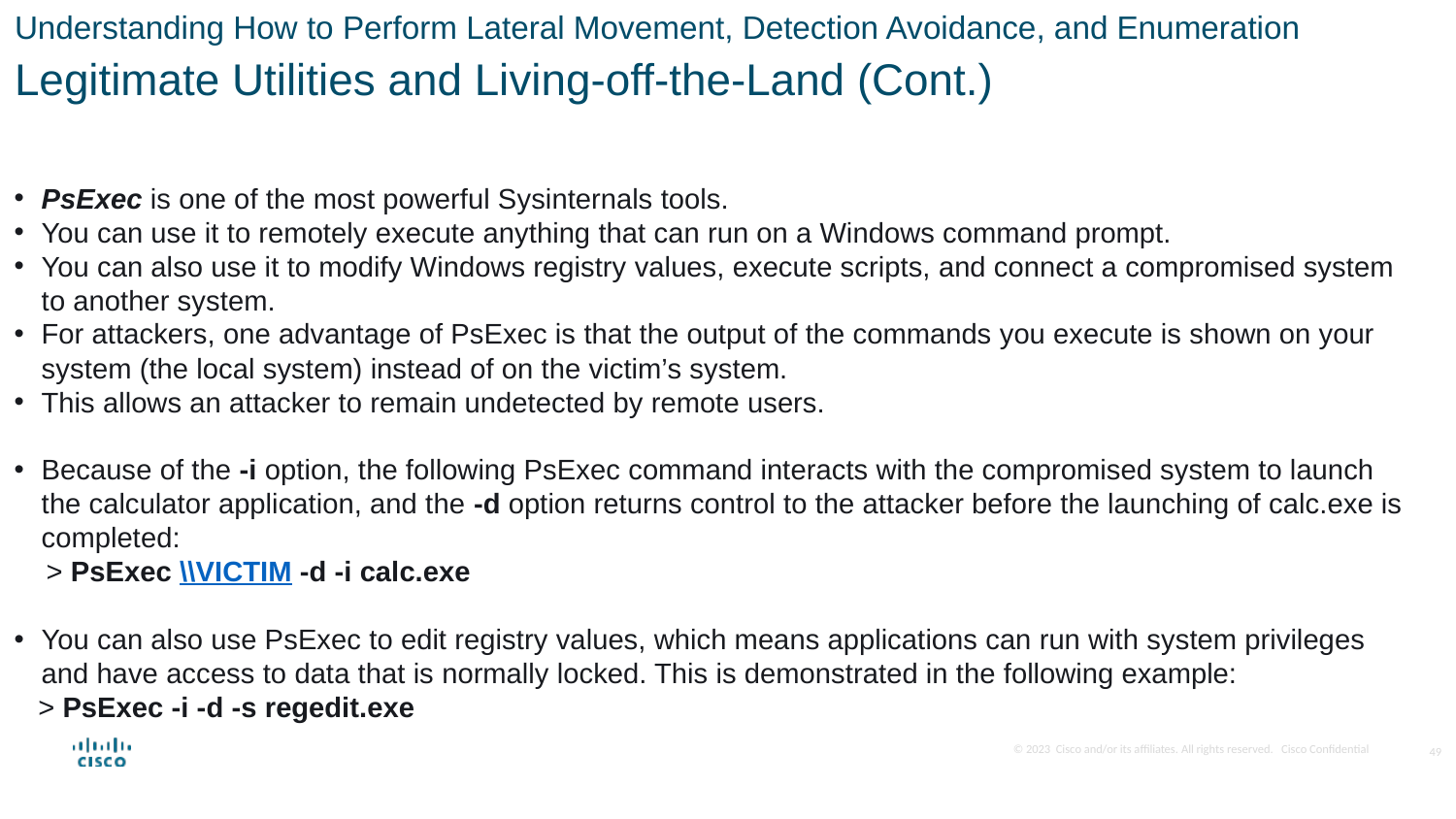

Understanding How to Perform Lateral Movement, Detection Avoidance, and Enumeration
Legitimate Utilities and Living-off-the-Land (Cont.)

PsExec is one of the most powerful Sysinternals tools.
You can use it to remotely execute anything that can run on a Windows command prompt.
You can also use it to modify Windows registry values, execute scripts, and connect a compromised system to another system.
For attackers, one advantage of PsExec is that the output of the commands you execute is shown on your system (the local system) instead of on the victim’s system.
This allows an attacker to remain undetected by remote users.

Because of the -i option, the following PsExec command interacts with the compromised system to launch the calculator application, and the -d option returns control to the attacker before the launching of calc.exe is completed:
    > PsExec \\VICTIM -d -i calc.exe

You can also use PsExec to edit registry values, which means applications can run with system privileges and have access to data that is normally locked. This is demonstrated in the following example:
   > PsExec -i -d -s regedit.exe
49